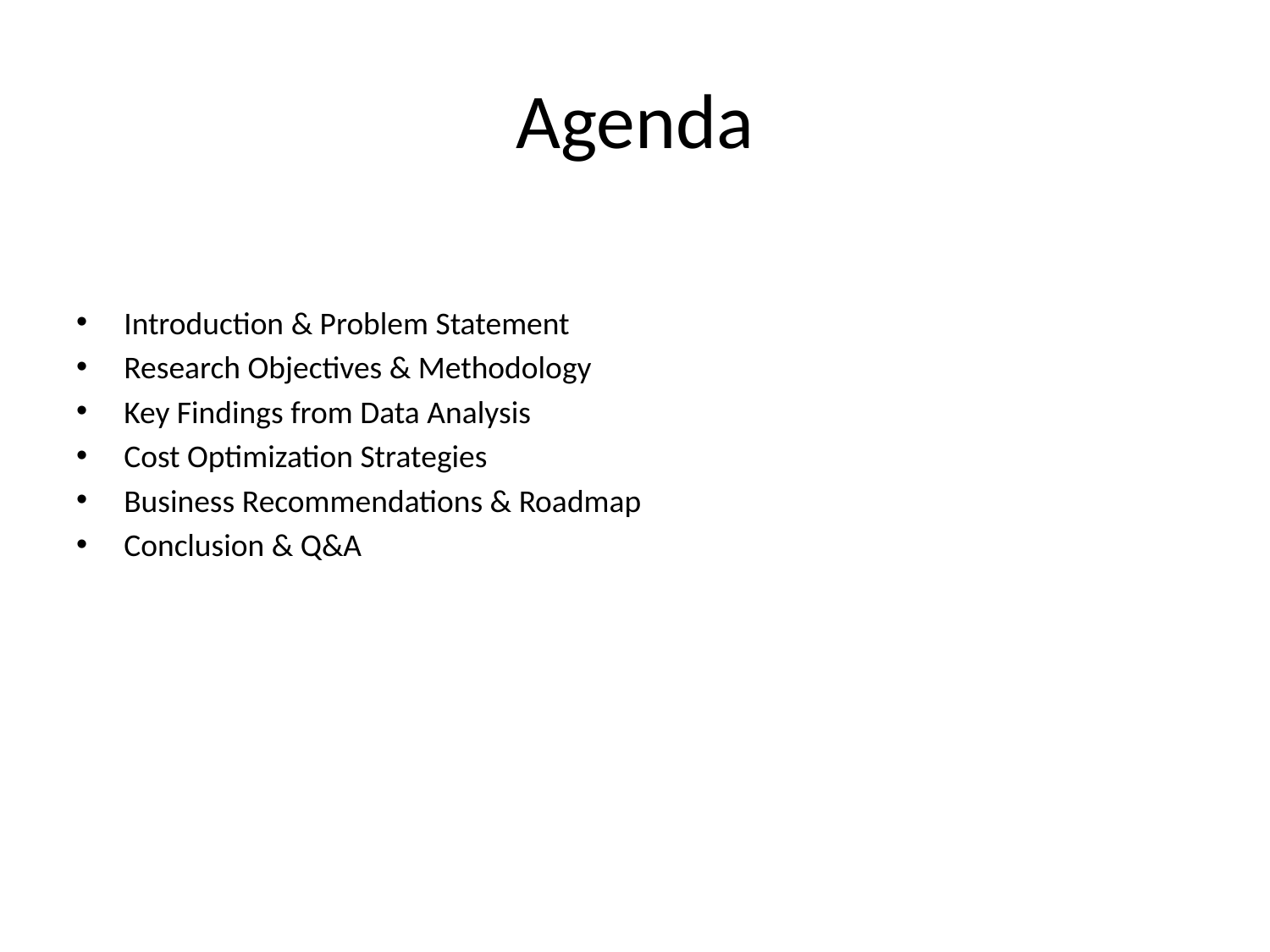

# Agenda

Introduction & Problem Statement
Research Objectives & Methodology
Key Findings from Data Analysis
Cost Optimization Strategies
Business Recommendations & Roadmap
Conclusion & Q&A